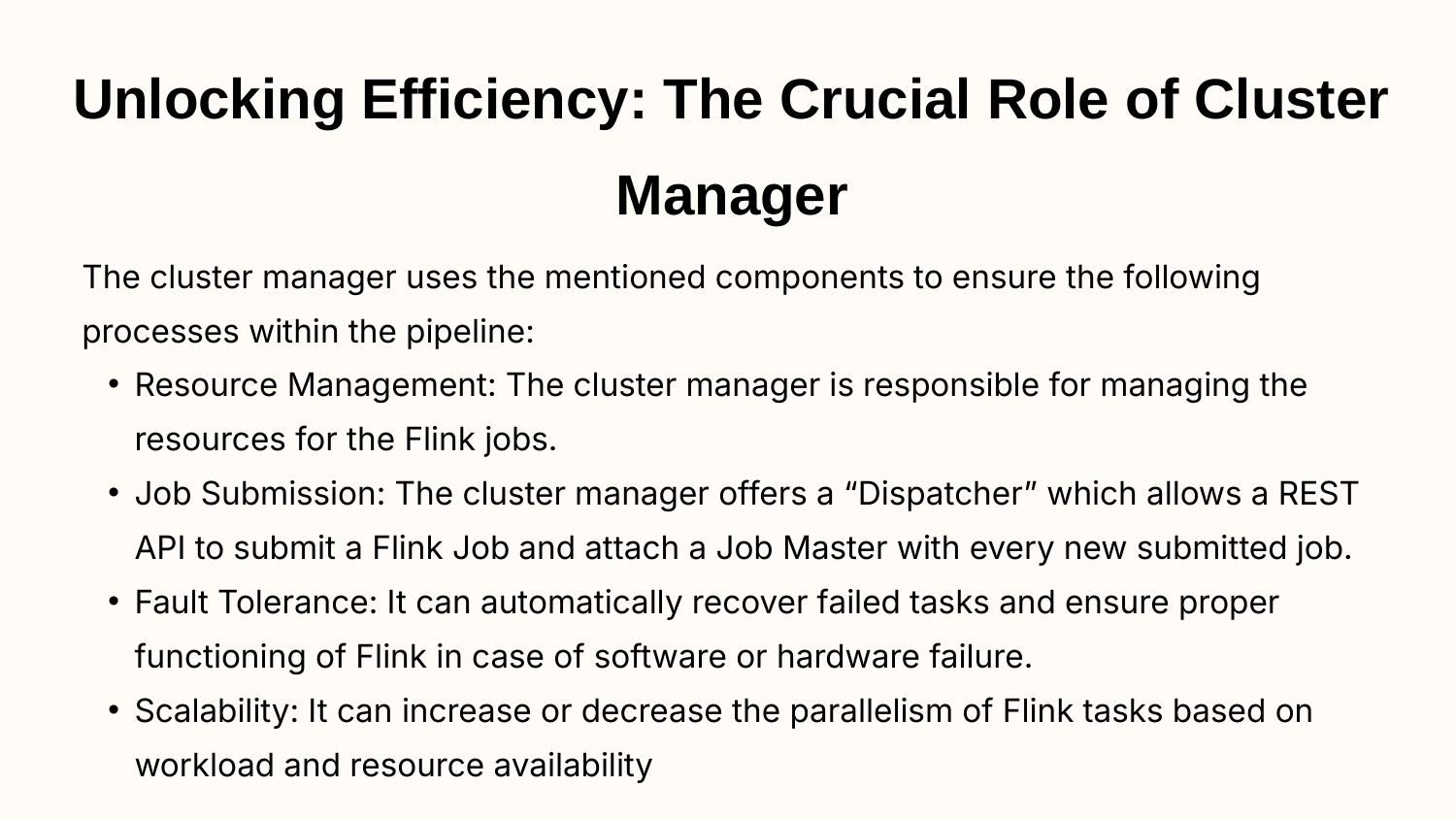

Unlocking Efficiency: The Crucial Role of Cluster Manager
The cluster manager uses the mentioned components to ensure the following processes within the pipeline:
Resource Management: The cluster manager is responsible for managing the resources for the Flink jobs.
Job Submission: The cluster manager offers a “Dispatcher” which allows a REST API to submit a Flink Job and attach a Job Master with every new submitted job.
Fault Tolerance: It can automatically recover failed tasks and ensure proper functioning of Flink in case of software or hardware failure.
Scalability: It can increase or decrease the parallelism of Flink tasks based on workload and resource availability